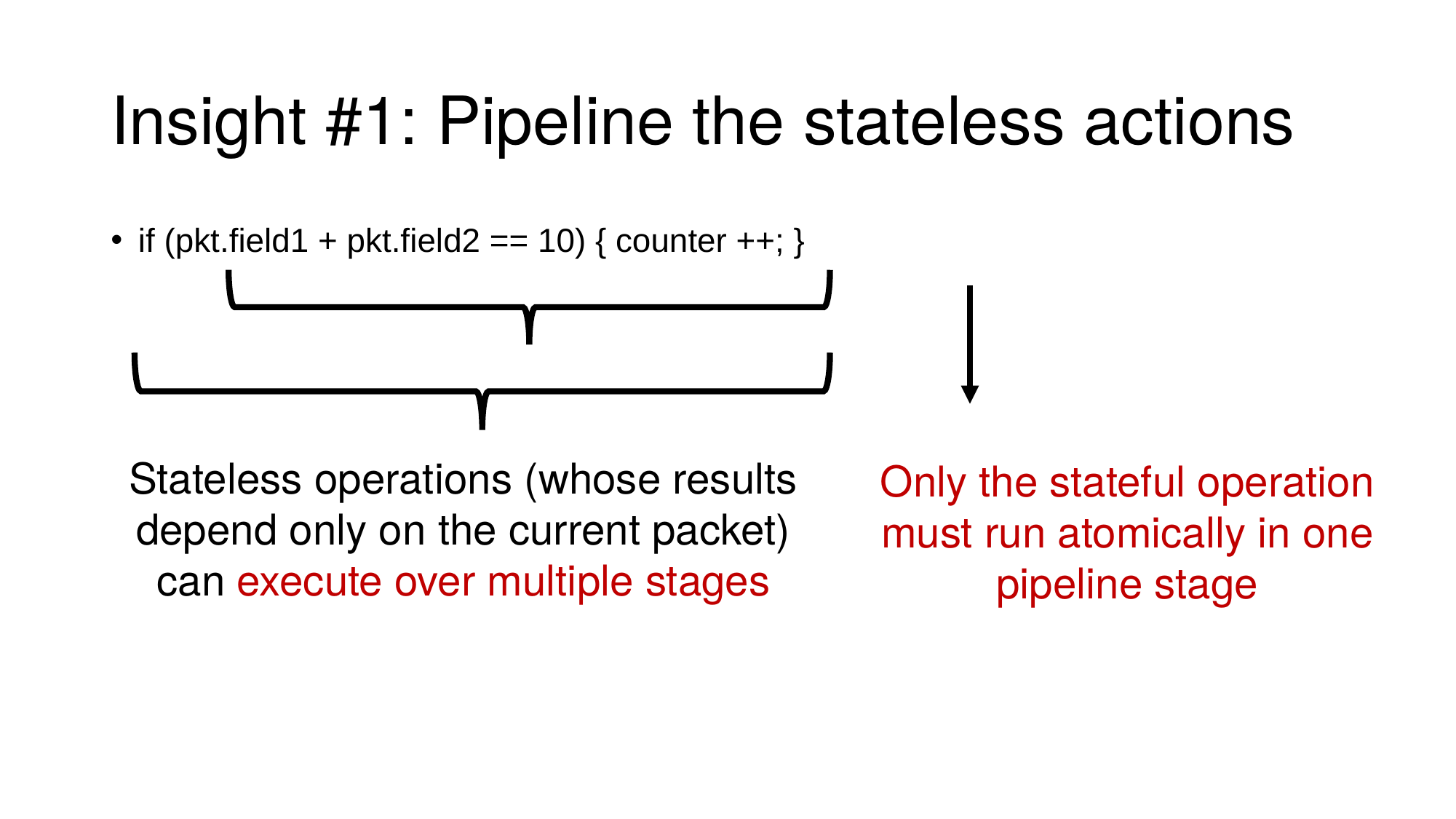

# Insight #1: Pipeline the stateless actions
if (pkt.field1 + pkt.field2 == 10) { counter ++; }

Stateless operations (whose results depend only on the current packet) can execute over multiple stages
Only the stateful operation must run atomically in one pipeline stage